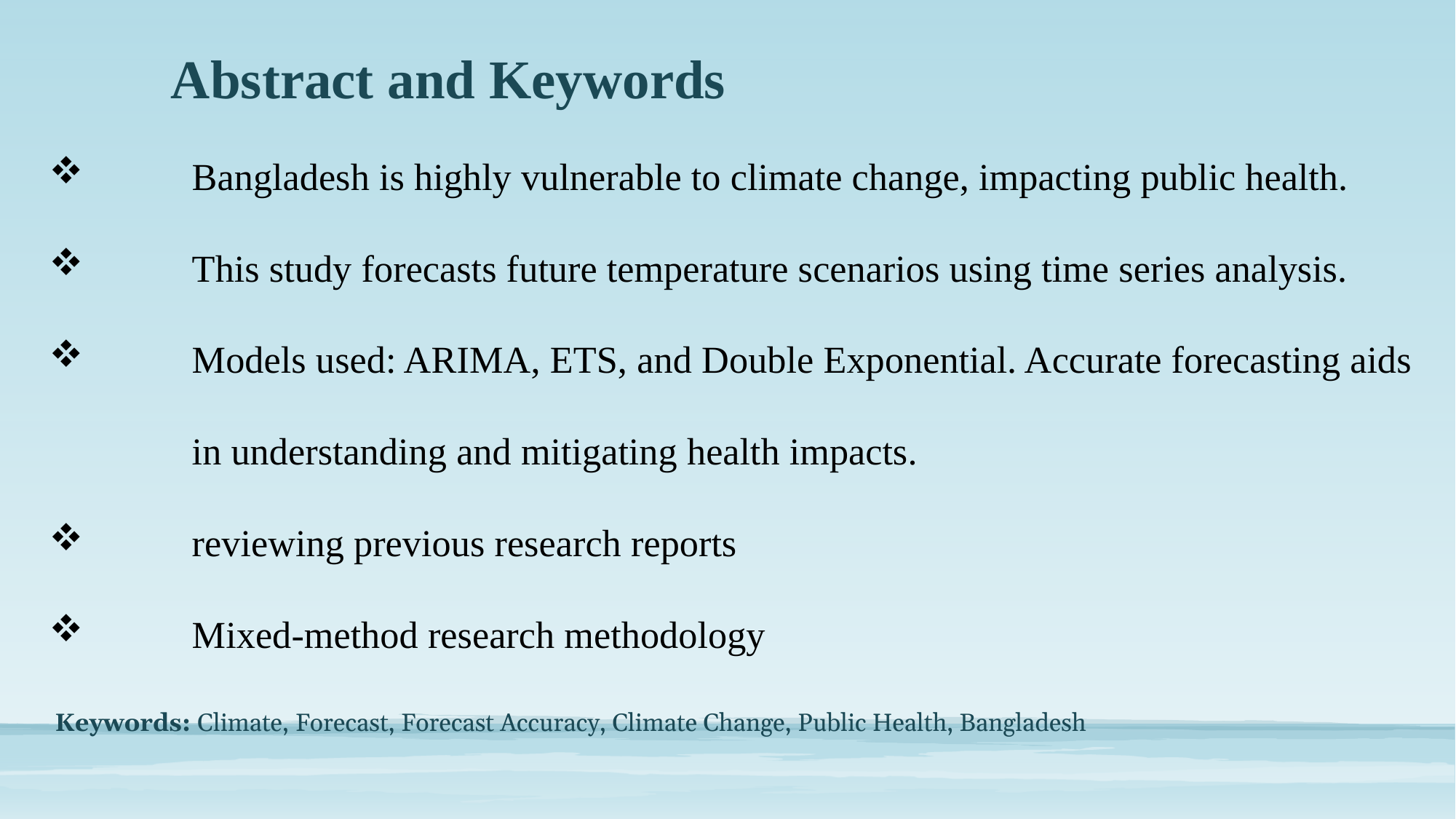

# Abstract and Keywords
Bangladesh is highly vulnerable to climate change, impacting public health.
This study forecasts future temperature scenarios using time series analysis.
Models used: ARIMA, ETS, and Double Exponential. Accurate forecasting aids in understanding and mitigating health impacts.
reviewing previous research reports
Mixed-method research methodology

Keywords: Climate, Forecast, Forecast Accuracy, Climate Change, Public Health, Bangladesh